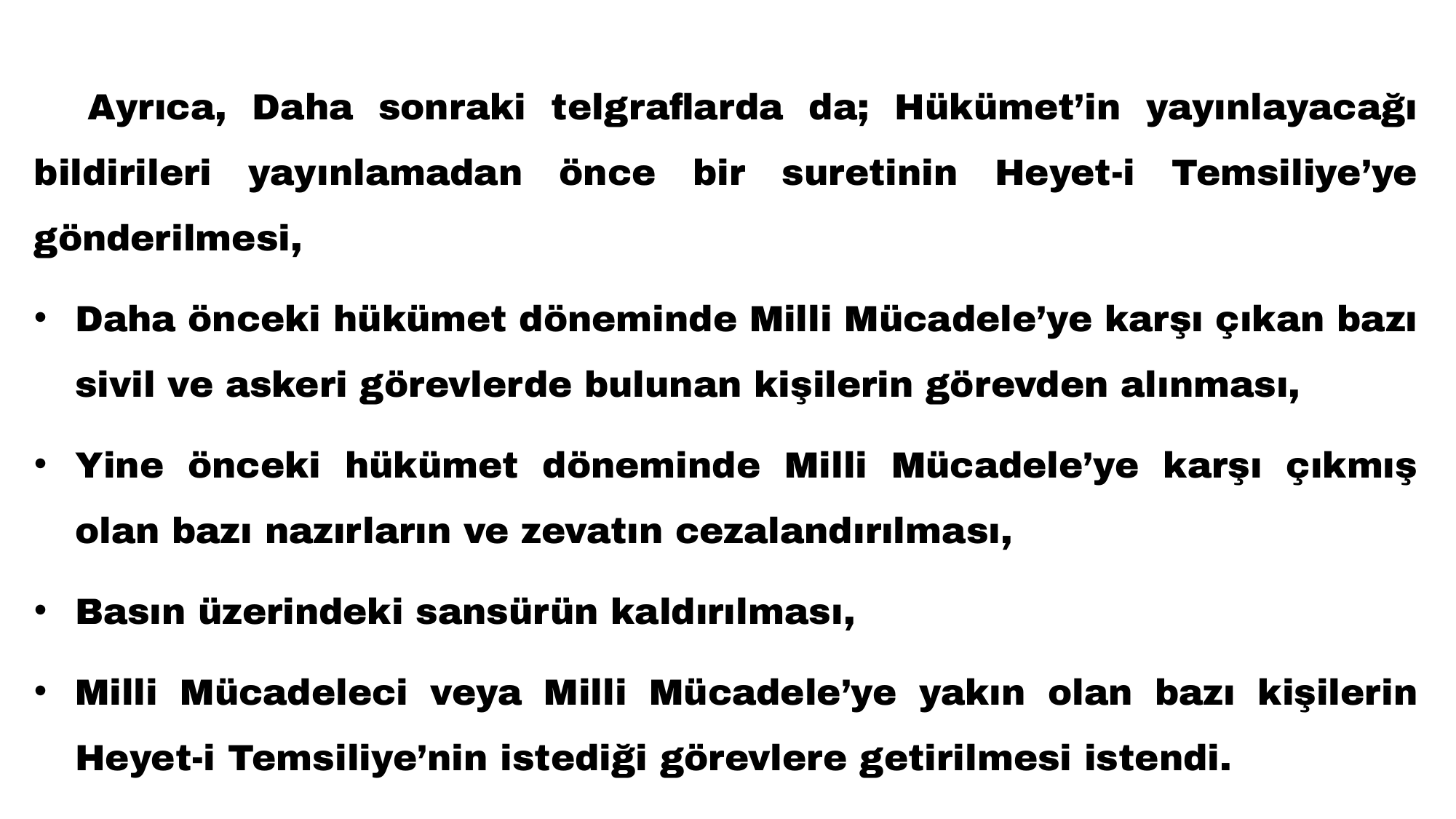

#
Ayrıca, Daha sonraki telgraflarda da; Hükümet’in yayınlayacağı bildirileri yayınlamadan önce bir suretinin Heyet-i Temsiliye’ye gönderilmesi,
Daha önceki hükümet döneminde Milli Mücadele’ye karşı çıkan bazı sivil ve askeri görevlerde bulunan kişilerin görevden alınması,
Yine önceki hükümet döneminde Milli Mücadele’ye karşı çıkmış olan bazı nazırların ve zevatın cezalandırılması,
Basın üzerindeki sansürün kaldırılması,
Milli Mücadeleci veya Milli Mücadele’ye yakın olan bazı kişilerin Heyet-i Temsiliye’nin istediği görevlere getirilmesi istendi.